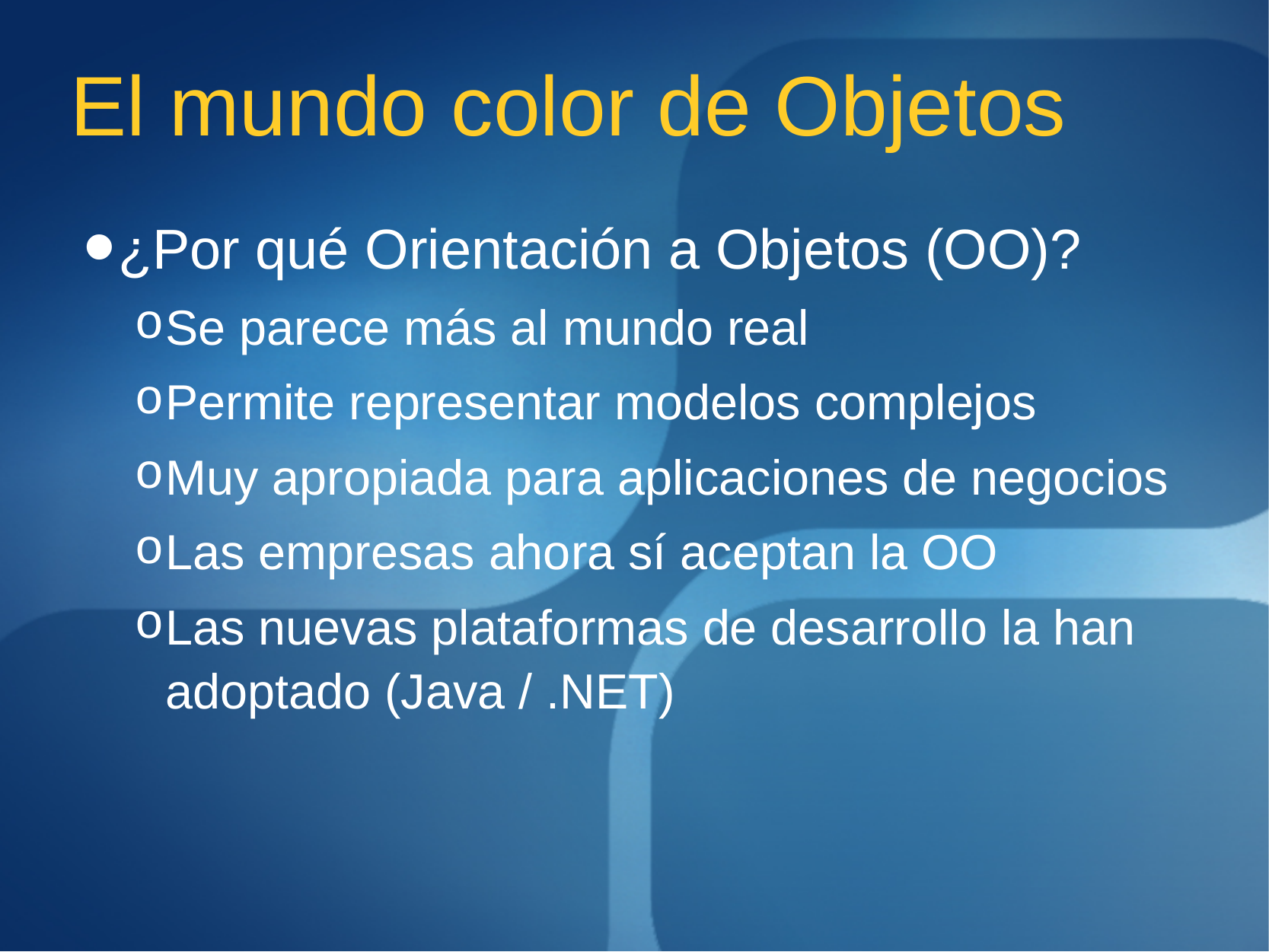

# El mundo color de Objetos
¿Por qué Orientación a Objetos (OO)?
Se parece más al mundo real
Permite representar modelos complejos
Muy apropiada para aplicaciones de negocios
Las empresas ahora sí aceptan la OO
Las nuevas plataformas de desarrollo la han adoptado (Java / .NET)